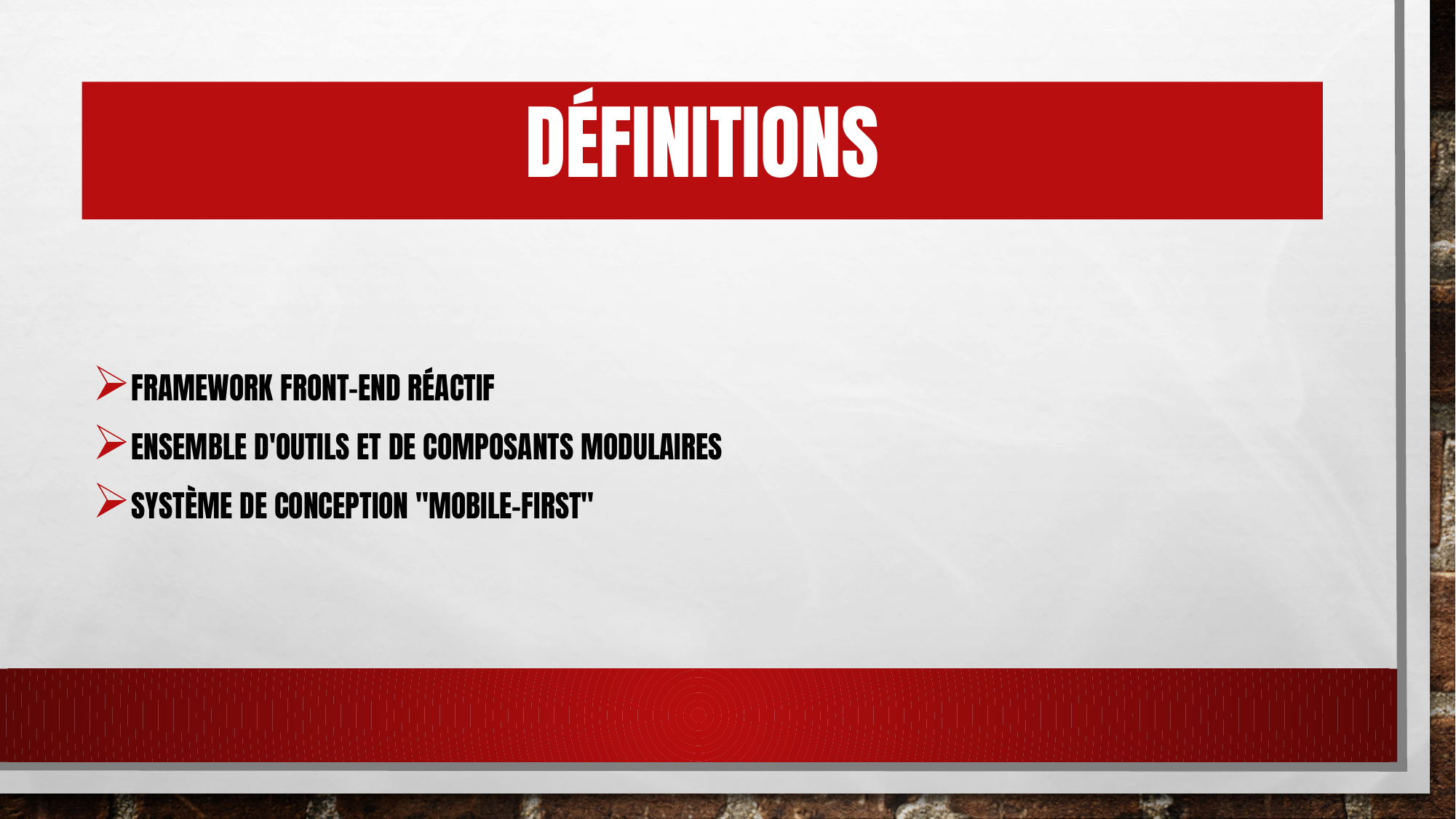

# Définitions
Framework Front-End Réactif
Ensemble d'outils et de composants modulaires
Système de conception "Mobile-First"